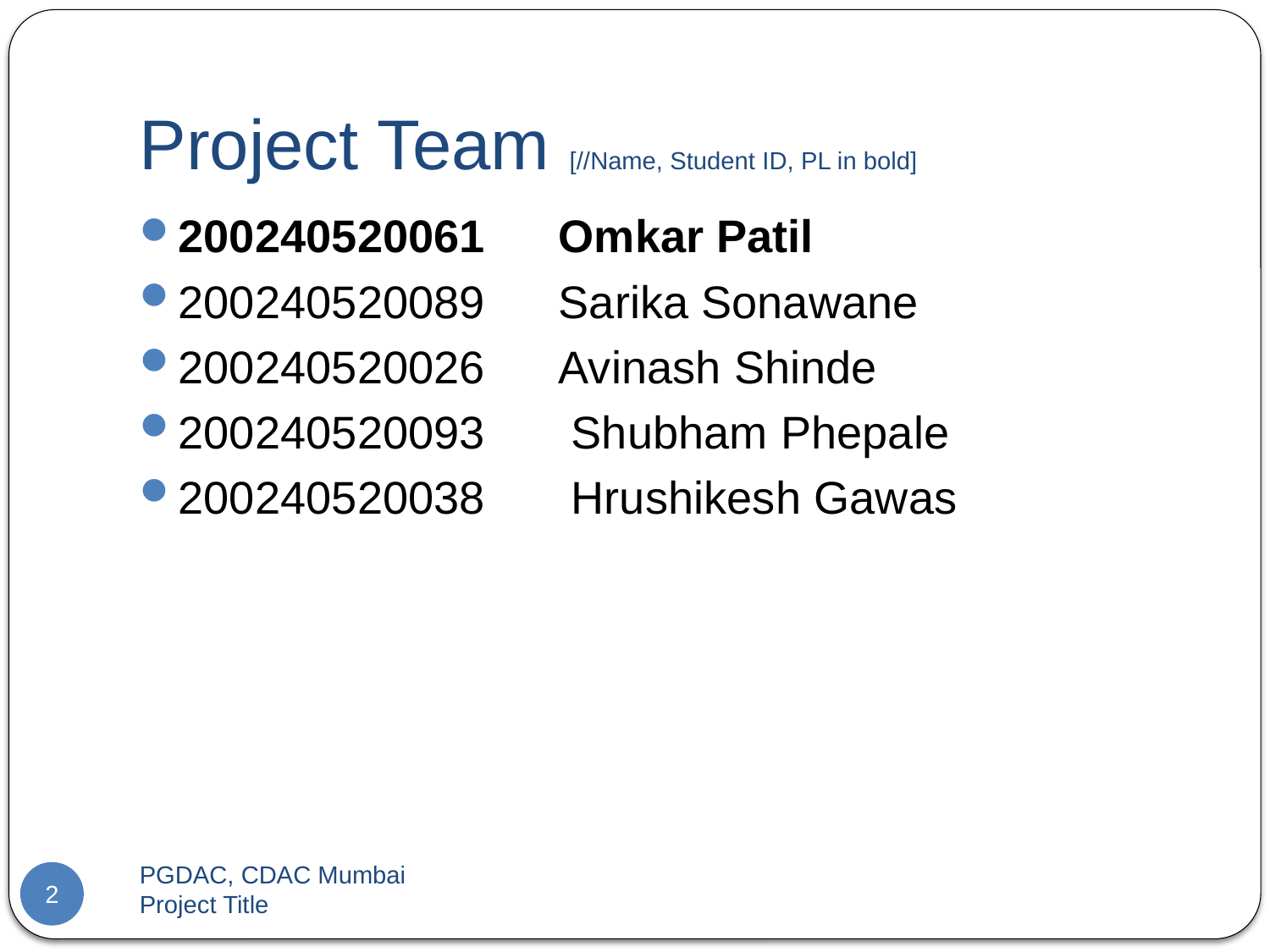

# Project Team [//Name, Student ID, PL in bold]
200240520061 	Omkar Patil
200240520089  	Sarika Sonawane
200240520026 	Avinash Shinde
200240520093	 Shubham Phepale
200240520038 	 Hrushikesh Gawas

PGDAC, CDAC Mumbai 		Project Title
2